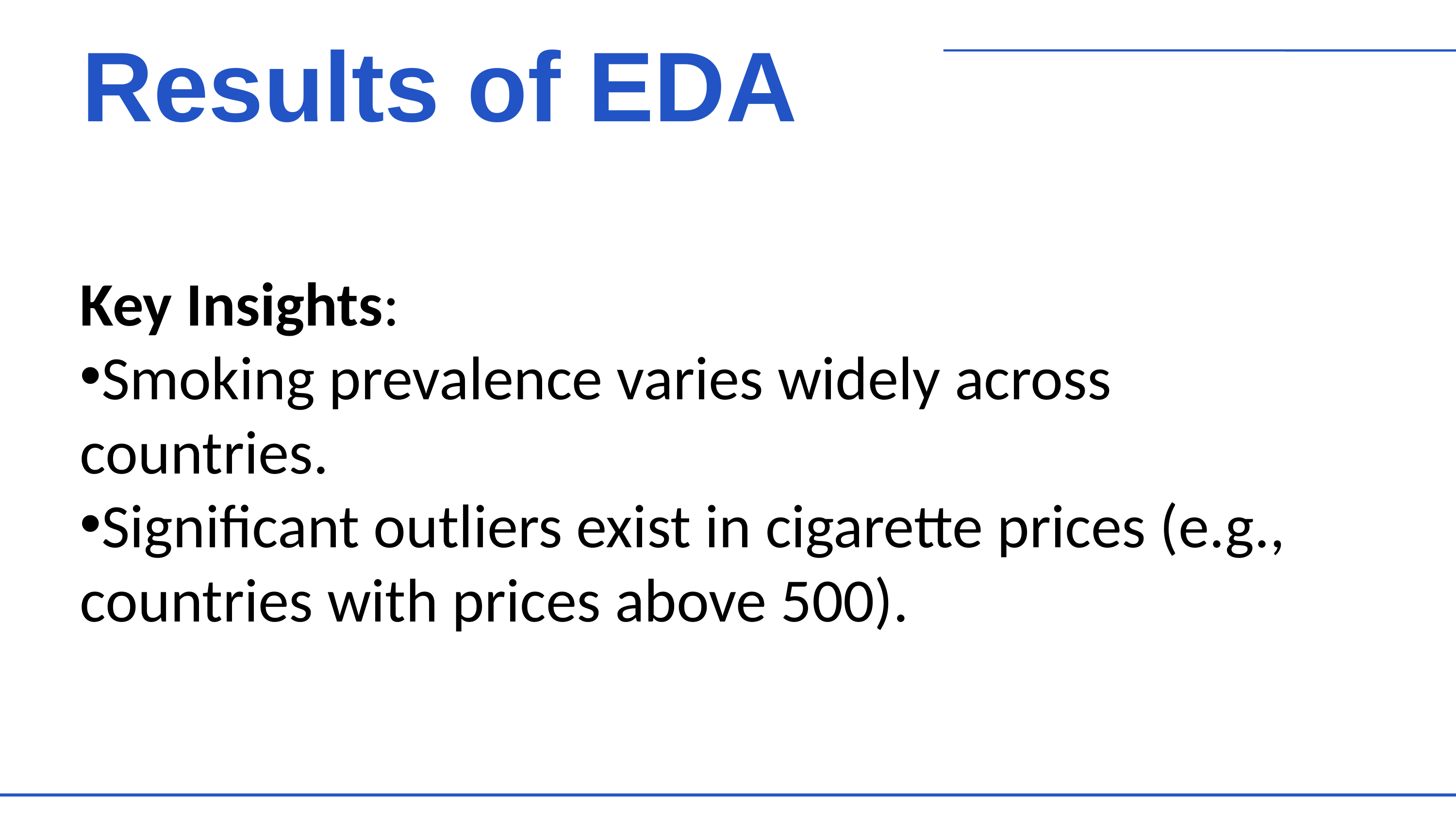

Results of EDA

Key Insights:
Smoking prevalence varies widely across countries.
Significant outliers exist in cigarette prices (e.g., countries with prices above 500).